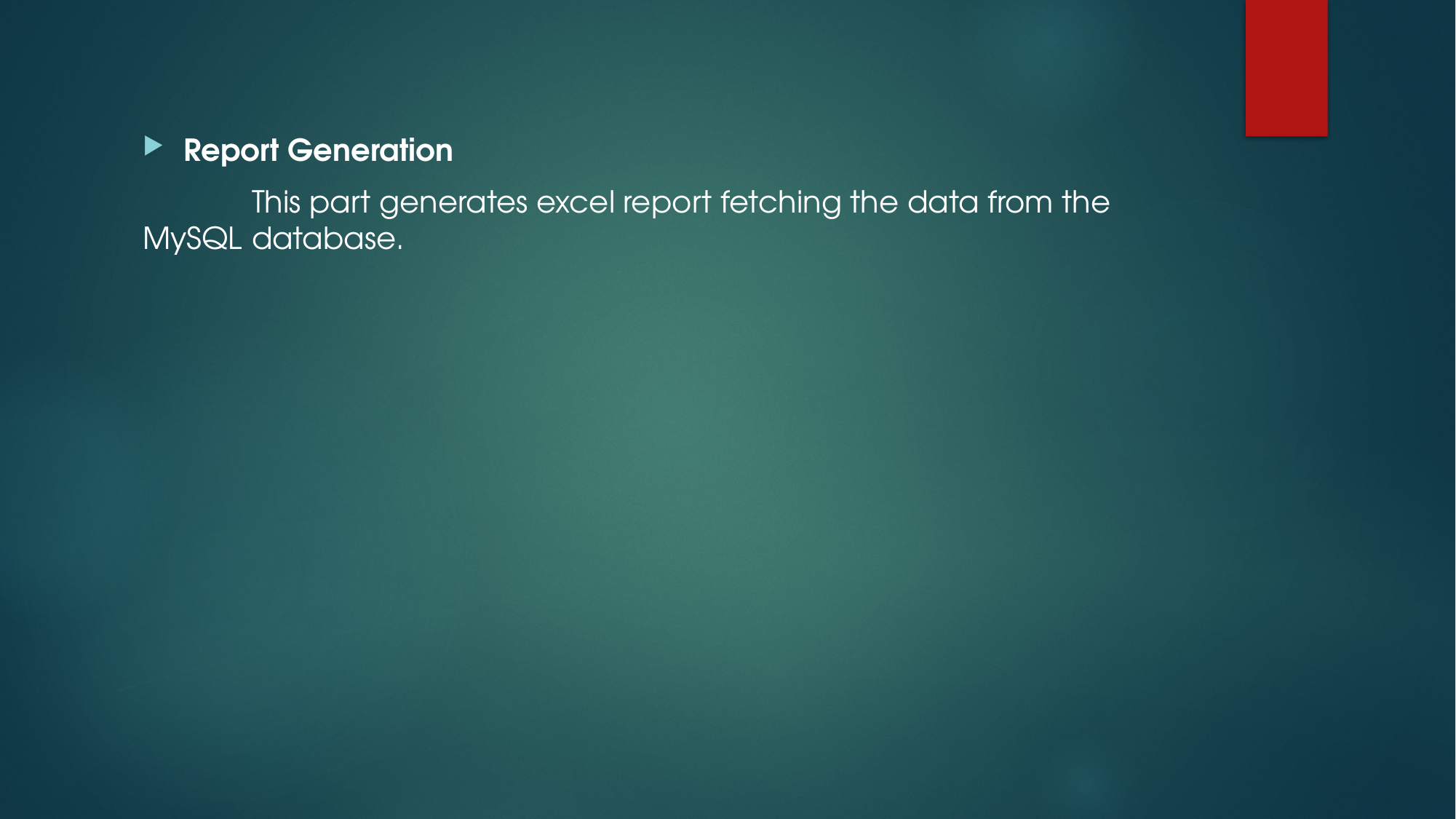

Report Generation
	This part generates excel report fetching the data from the 	MySQL 	database.